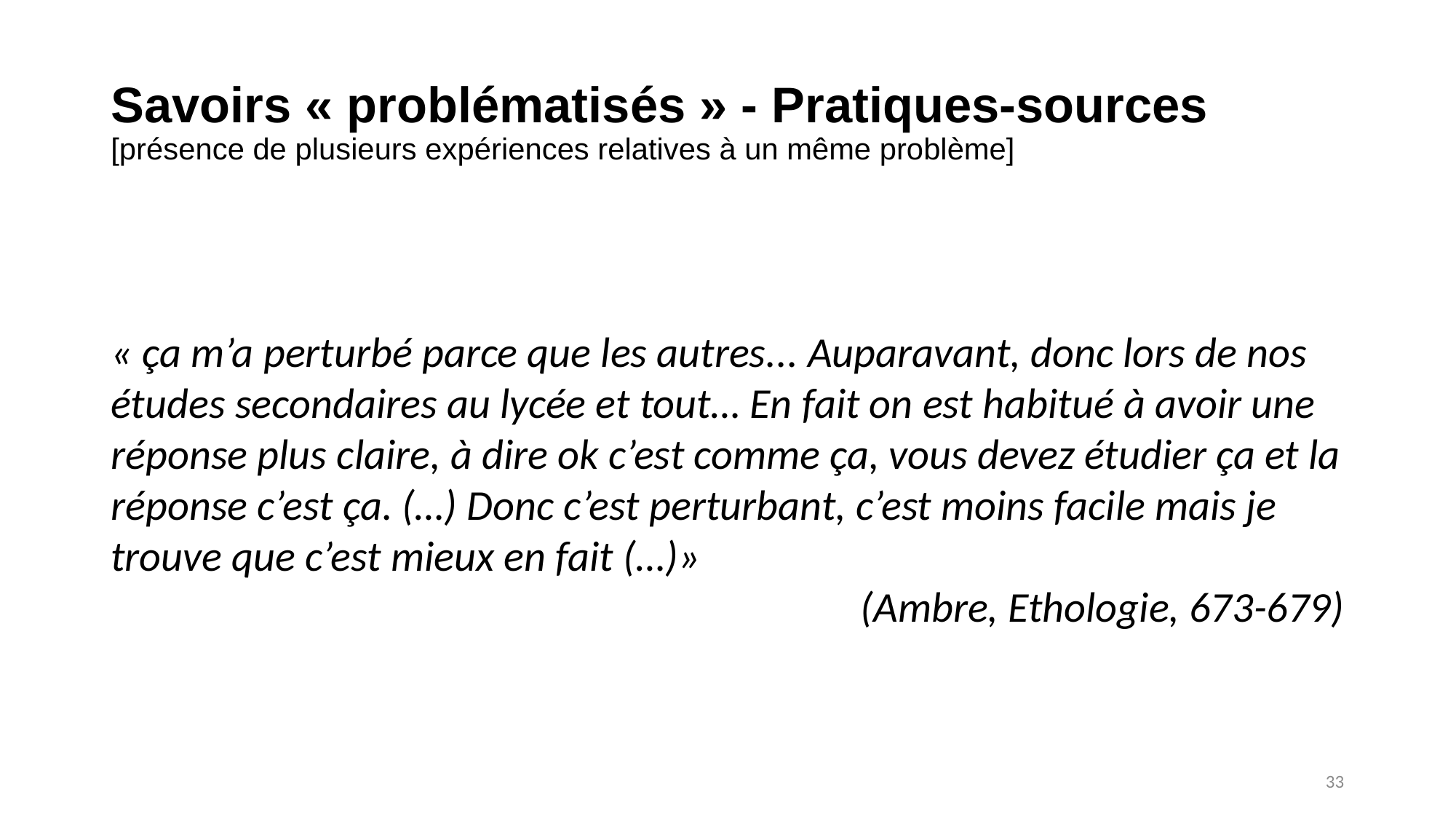

# Savoirs « problématisés » - Pratiques-sources [présence de plusieurs expériences relatives à un même problème]
« ça m’a perturbé parce que les autres... Auparavant, donc lors de nos études secondaires au lycée et tout… En fait on est habitué à avoir une réponse plus claire, à dire ok c’est comme ça, vous devez étudier ça et la réponse c’est ça. (…) Donc c’est perturbant, c’est moins facile mais je trouve que c’est mieux en fait (…)»
(Ambre, Ethologie, 673-679)
33